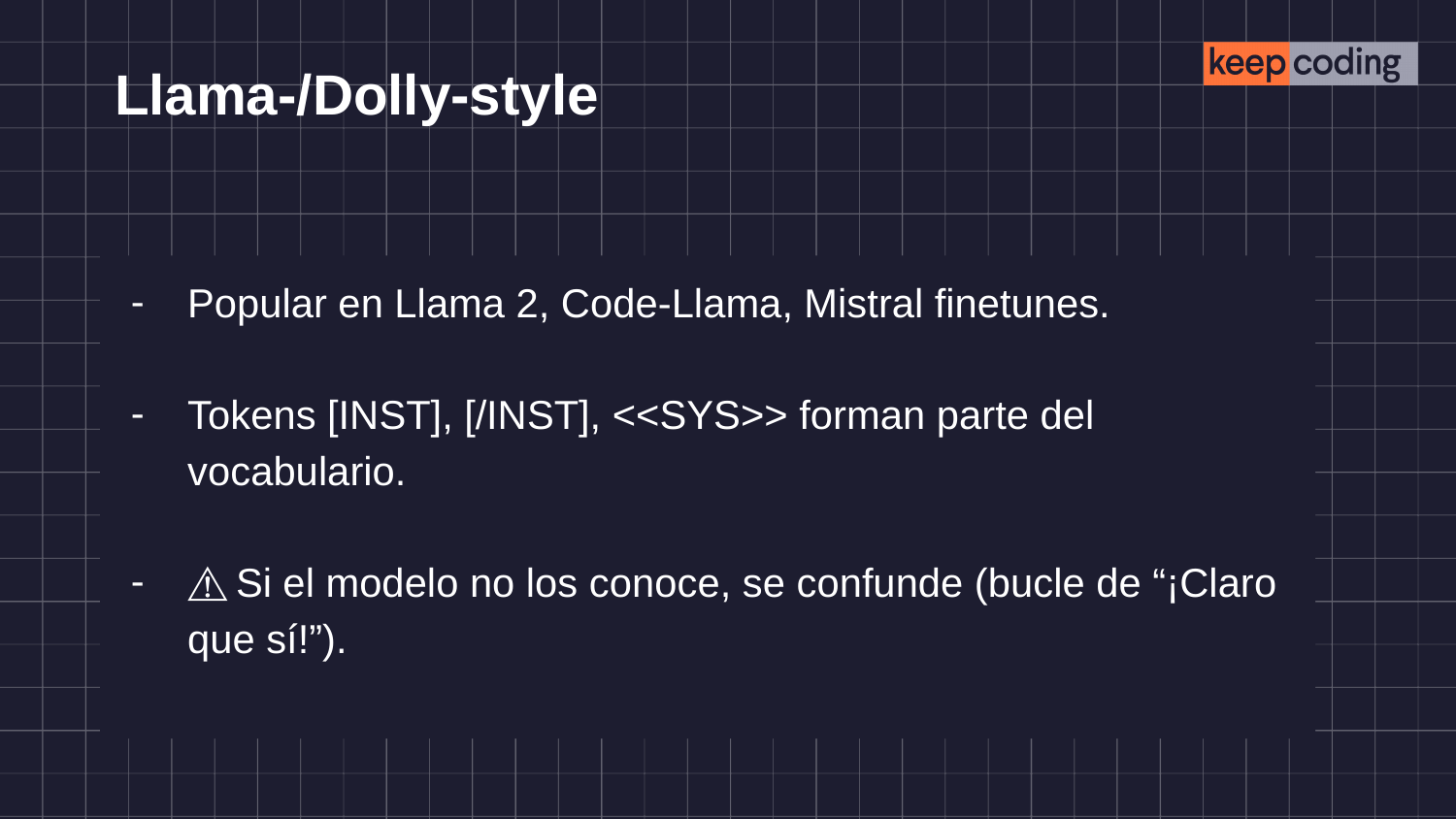

# Llama‑/Dolly‑style

Popular en Llama 2, Code‑Llama, Mistral finetunes.

Tokens [INST], [/INST], <<SYS>> forman parte del vocabulario.
⚠️ Si el modelo no los conoce, se confunde (bucle de “¡Claro que sí!”).